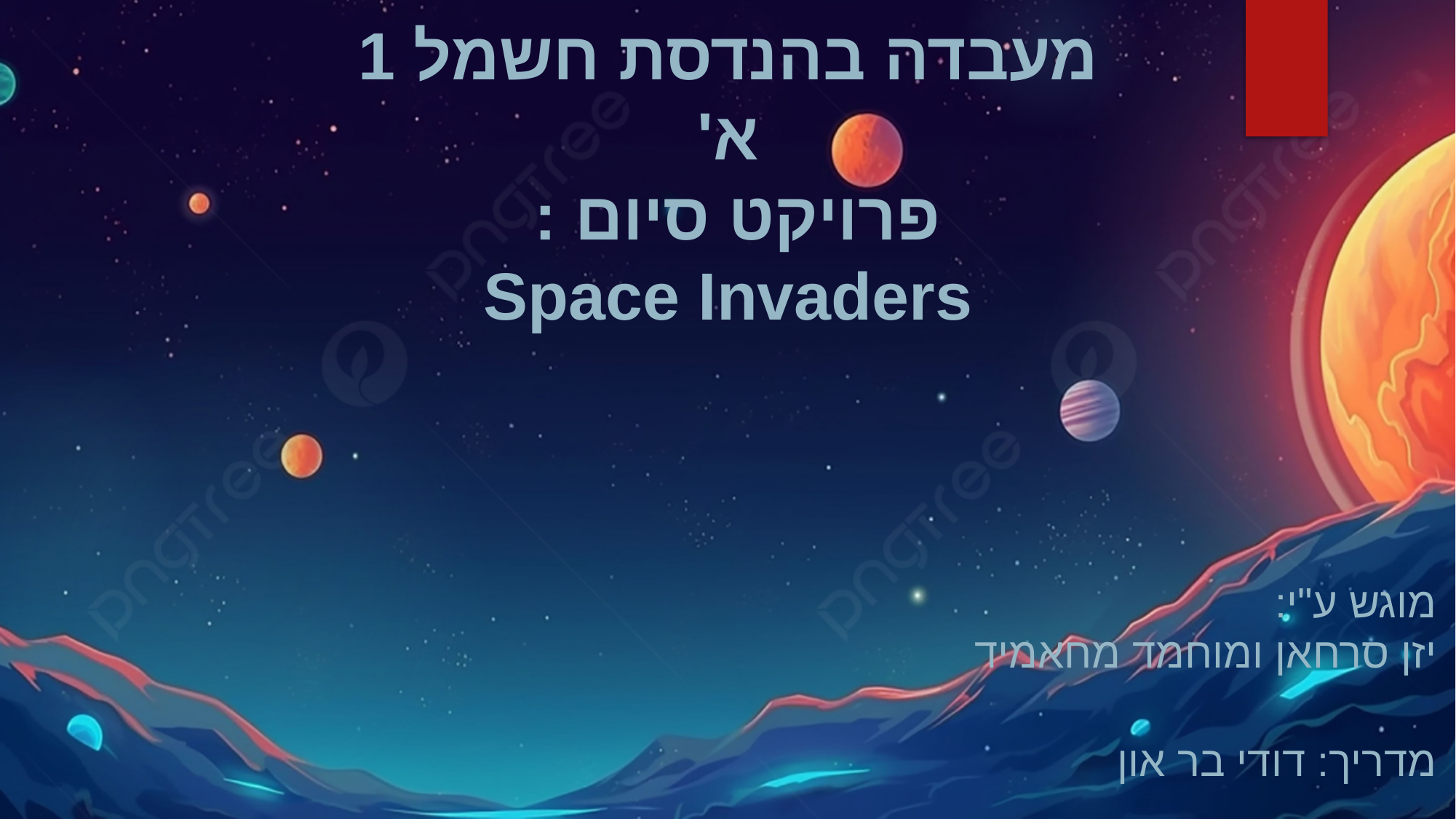

# מעבדה בהנדסת חשמל 1 א' פרויקט סיום : Space Invaders
מוגש ע"י:
יזן סרחאן ומוחמד מחאמיד

מדריך: דודי בר און